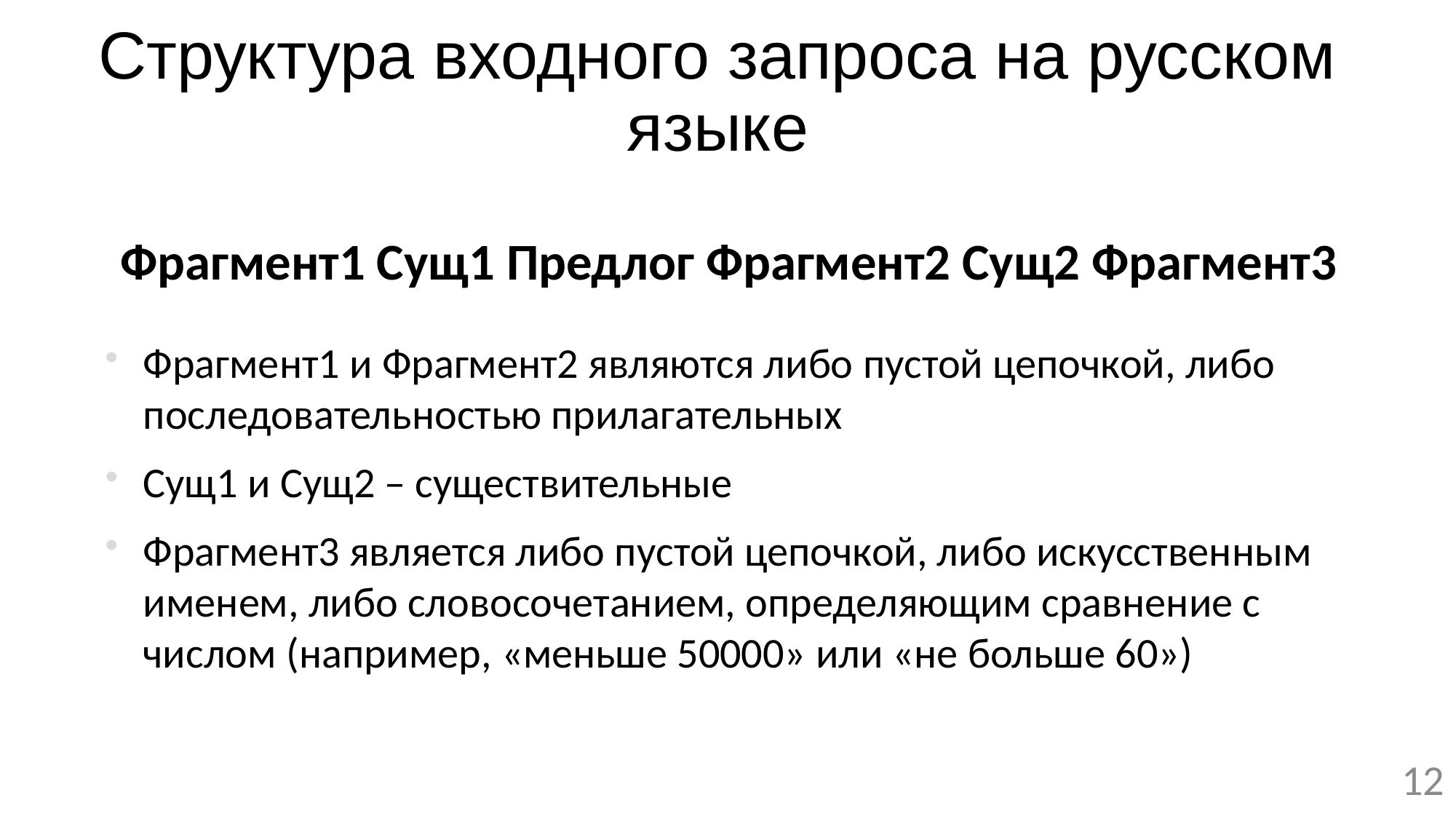

# Структура входного запроса на русском языке
Фрагмент1 Сущ1 Предлог Фрагмент2 Сущ2 Фрагмент3
Фрагмент1 и Фрагмент2 являются либо пустой цепочкой, либо последовательностью прилагательных
Сущ1 и Сущ2 – существительные
Фрагмент3 является либо пустой цепочкой, либо искусственным именем, либо словосочетанием, определяющим сравнение с числом (например, «меньше 50000» или «не больше 60»)
12